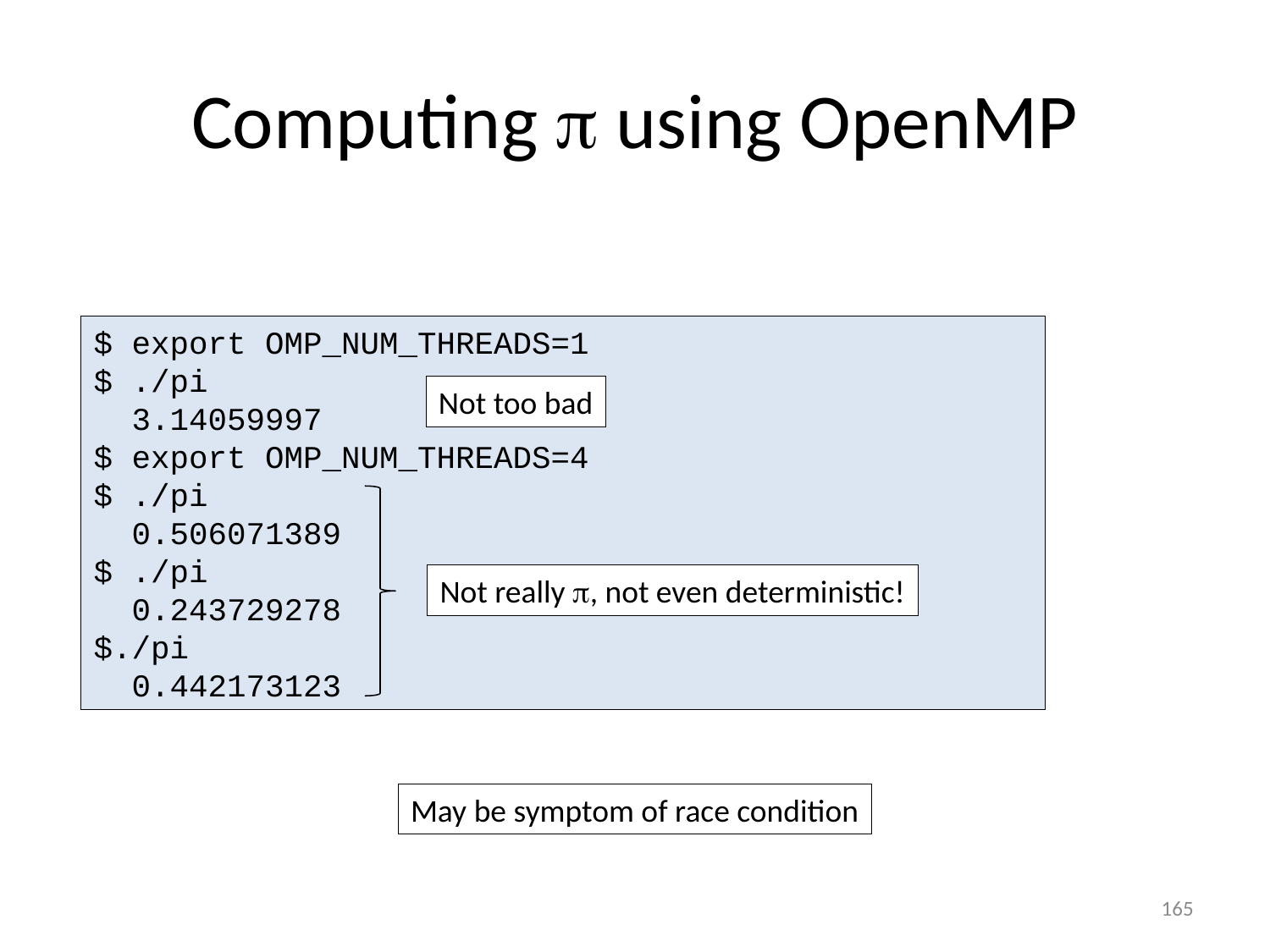

# Computing π using OpenMP
$ export OMP_NUM_THREADS=1
$ ./pi
  3.14059997
$ export OMP_NUM_THREADS=4
$ ./pi
  0.506071389
$ ./pi
  0.243729278
$./pi
  0.442173123
Not too bad

Not really π, not even deterministic!
May be symptom of race condition
165